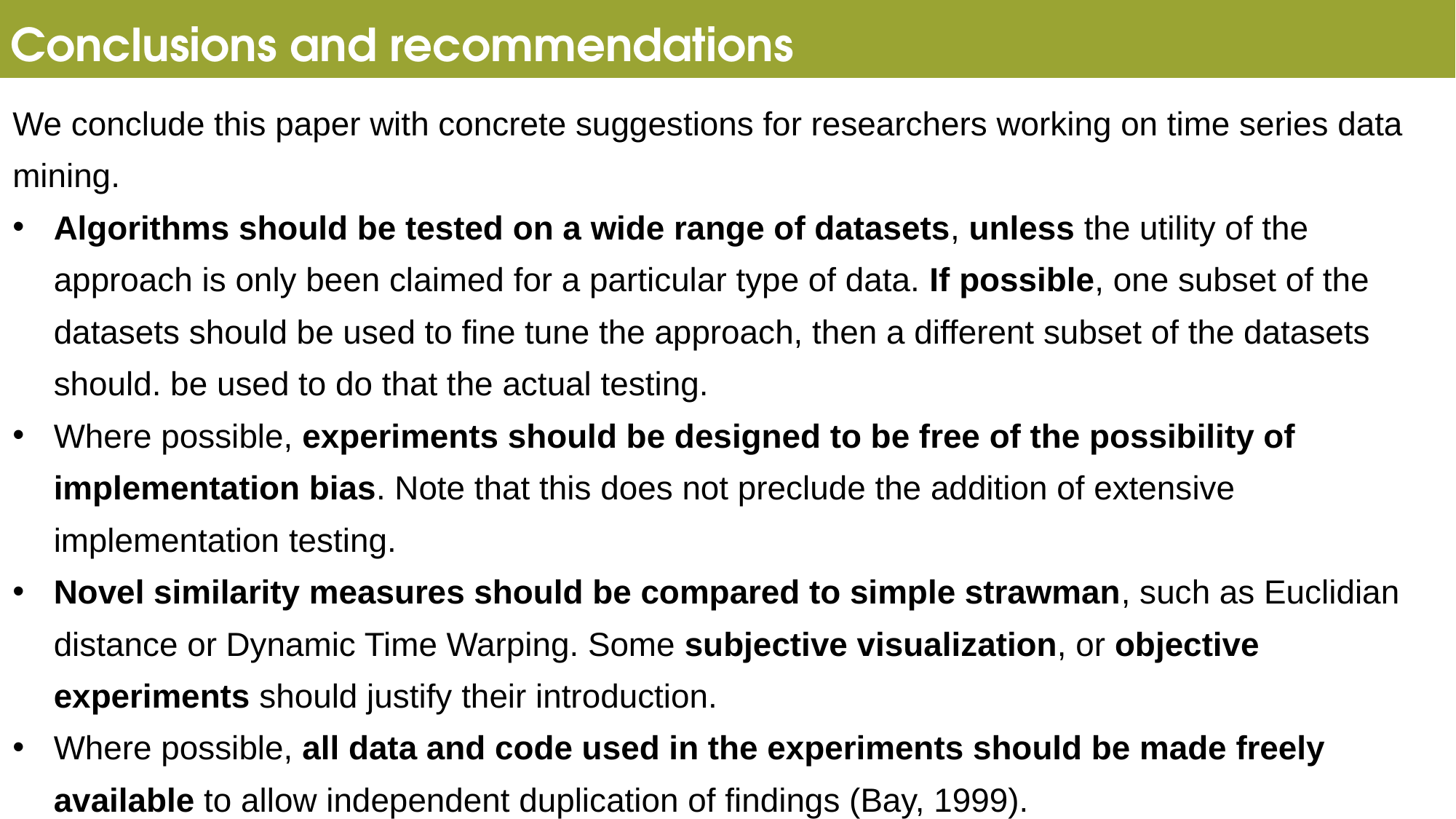

Conclusions and recommendations
We conclude this paper with concrete suggestions for researchers working on time series data mining.
Algorithms should be tested on a wide range of datasets, unless the utility of the approach is only been claimed for a particular type of data. If possible, one subset of the datasets should be used to fine tune the approach, then a different subset of the datasets should. be used to do that the actual testing.
Where possible, experiments should be designed to be free of the possibility of implementation bias. Note that this does not preclude the addition of extensive implementation testing.
Novel similarity measures should be compared to simple strawman, such as Euclidian distance or Dynamic Time Warping. Some subjective visualization, or objective experiments should justify their introduction.
Where possible, all data and code used in the experiments should be made freely available to allow independent duplication of findings (Bay, 1999).